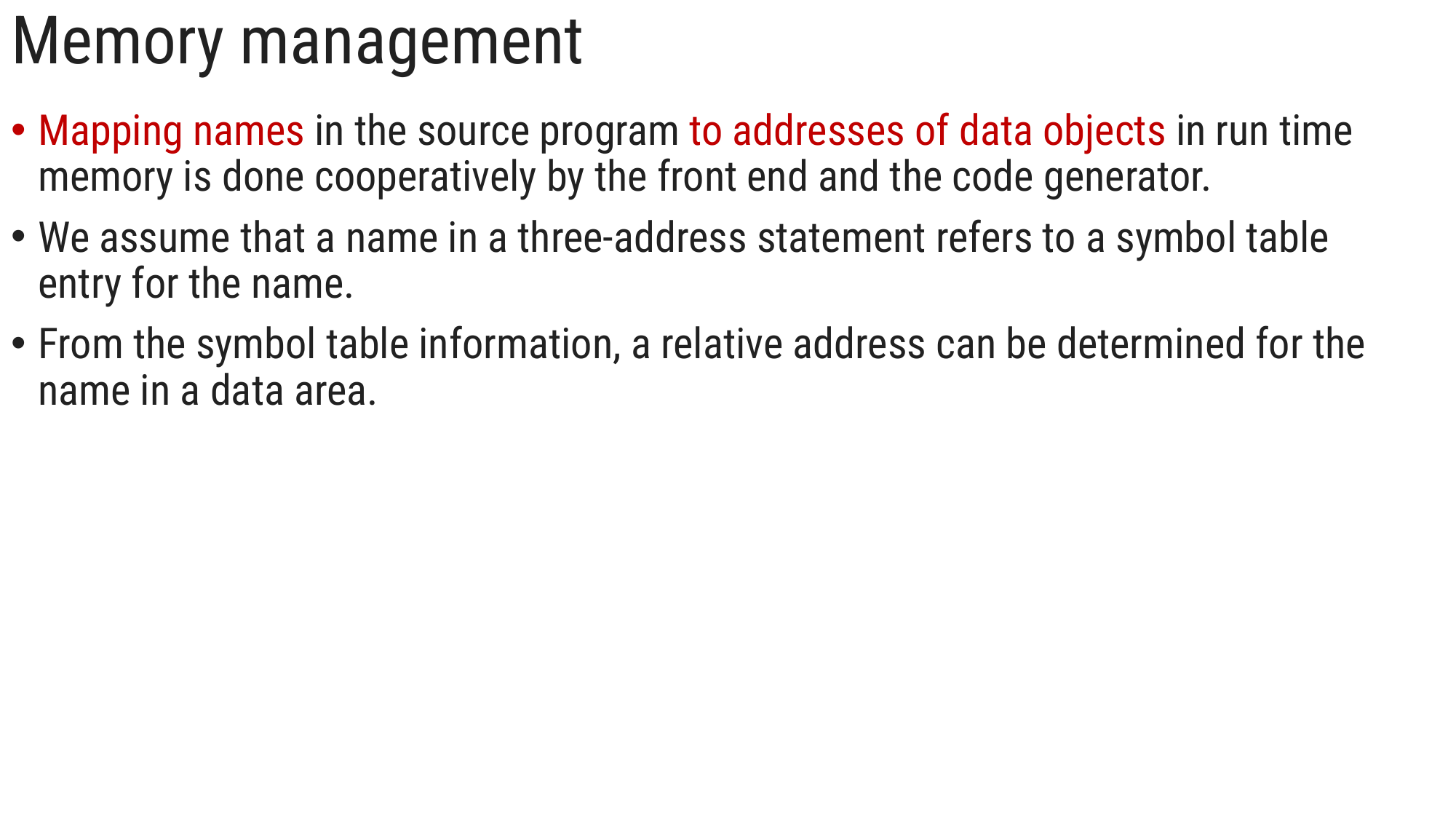

Memory management
Mapping names in the source program to addresses of data objects in run time memory is done cooperatively by the front end and the code generator.
We assume that a name in a three-address statement refers to a symbol table entry for the name.
From the symbol table information, a relative address can be determined for the name in a data area.